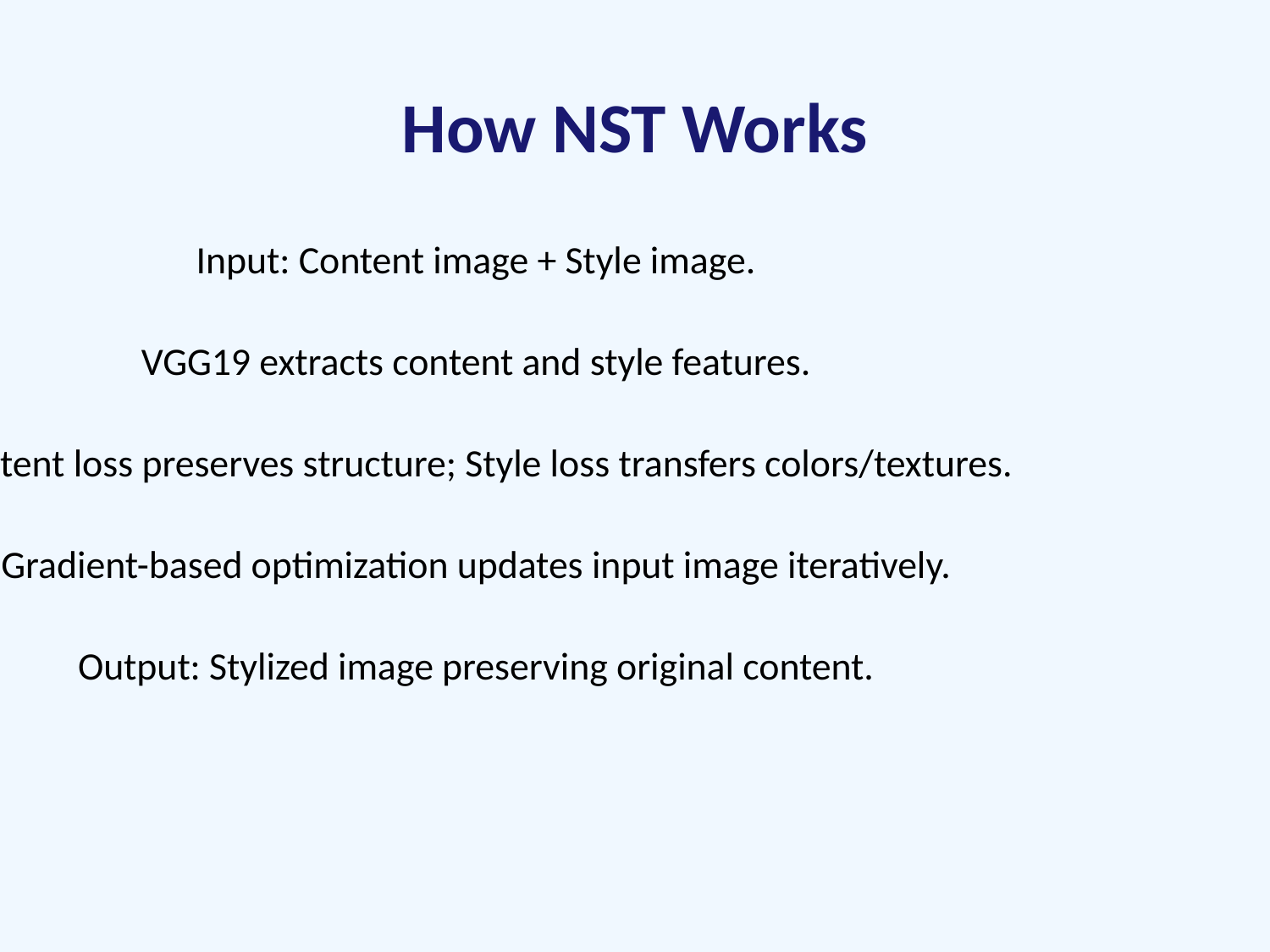

How NST Works

Input: Content image + Style image.

VGG19 extracts content and style features.

Content loss preserves structure; Style loss transfers colors/textures.

Gradient-based optimization updates input image iteratively.

Output: Stylized image preserving original content.